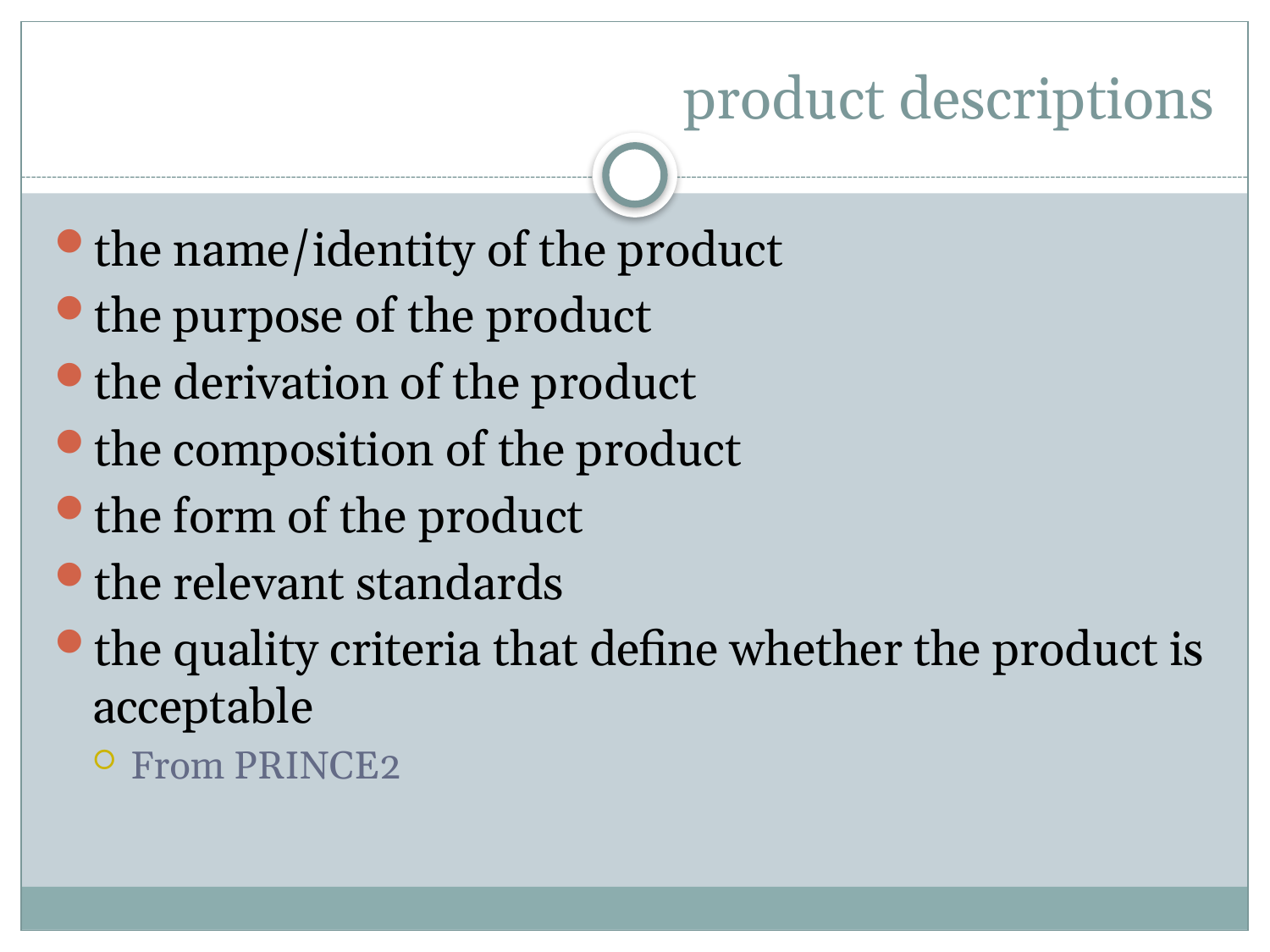

# product descriptions
the name/identity of the product
the purpose of the product
the derivation of the product
the composition of the product
the form of the product
the relevant standards
the quality criteria that define whether the product is acceptable
From PRINCE2